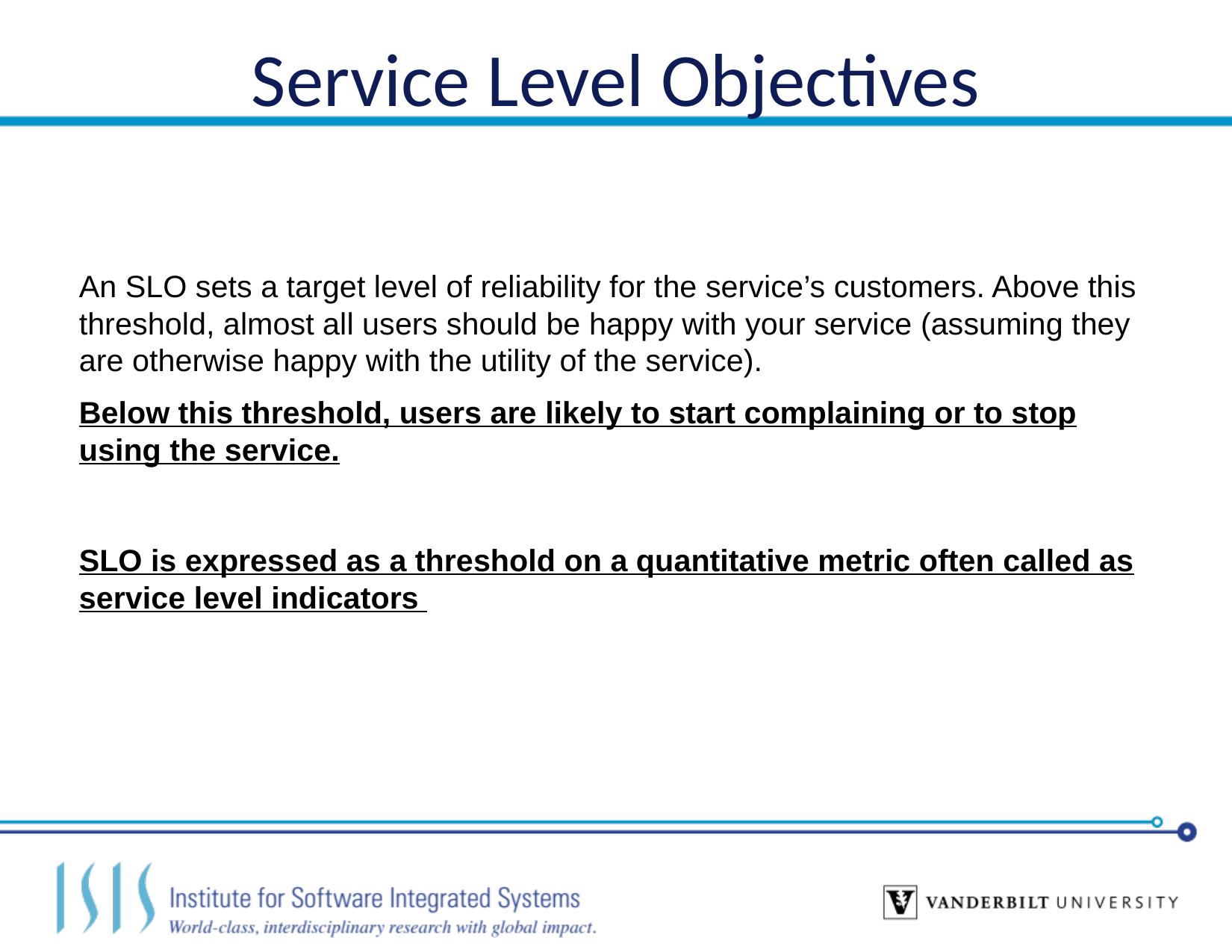

# Service Level Objectives
An SLO sets a target level of reliability for the service’s customers. Above this threshold, almost all users should be happy with your service (assuming they are otherwise happy with the utility of the service).

Below this threshold, users are likely to start complaining or to stop using the service.

SLO is expressed as a threshold on a quantitative metric often called as service level indicators